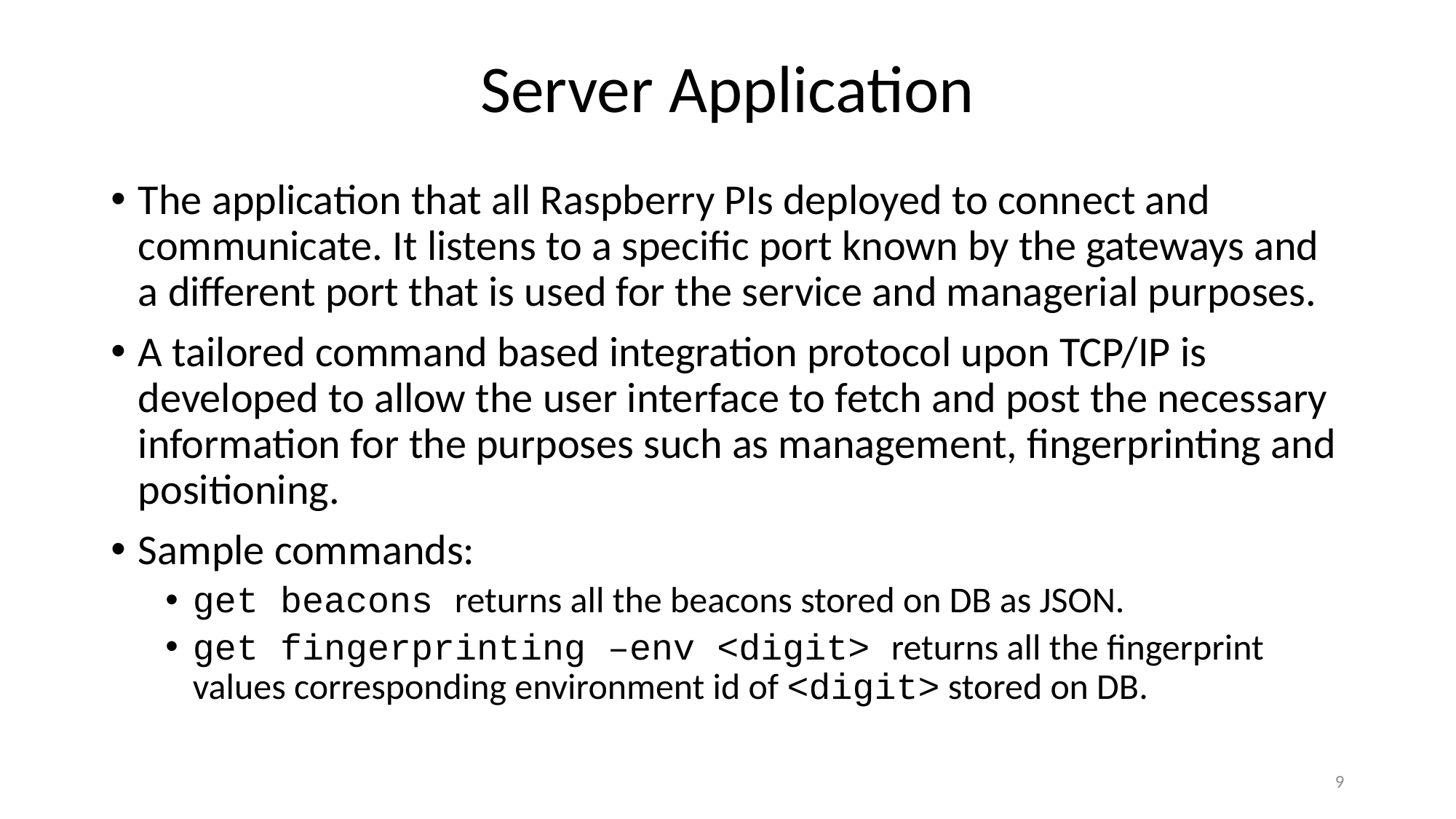

# Server Application
The application that all Raspberry PIs deployed to connect and communicate. It listens to a specific port known by the gateways and a different port that is used for the service and managerial purposes.
A tailored command based integration protocol upon TCP/IP is developed to allow the user interface to fetch and post the necessary information for the purposes such as management, fingerprinting and positioning.
Sample commands:
get beacons returns all the beacons stored on DB as JSON.
get fingerprinting –env <digit> returns all the fingerprint values corresponding environment id of <digit> stored on DB.

9